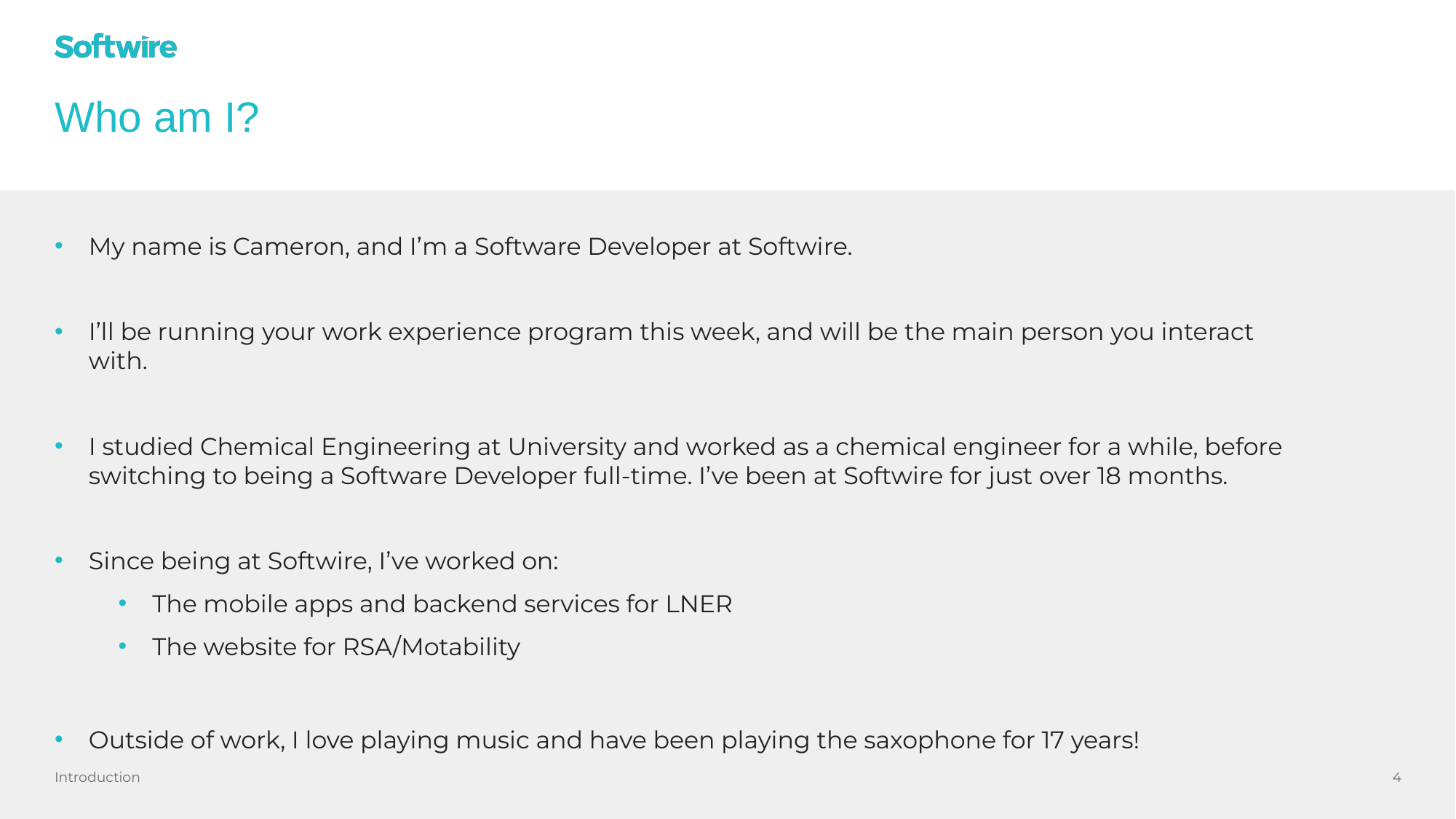

# Who am I?
My name is Cameron, and I’m a Software Developer at Softwire.

I’ll be running your work experience program this week, and will be the main person you interact with.

I studied Chemical Engineering at University and worked as a chemical engineer for a while, before switching to being a Software Developer full-time. I’ve been at Softwire for just over 18 months.

Since being at Softwire, I’ve worked on:
The mobile apps and backend services for LNER
The website for RSA/Motability

Outside of work, I love playing music and have been playing the saxophone for 17 years!
Introduction
4